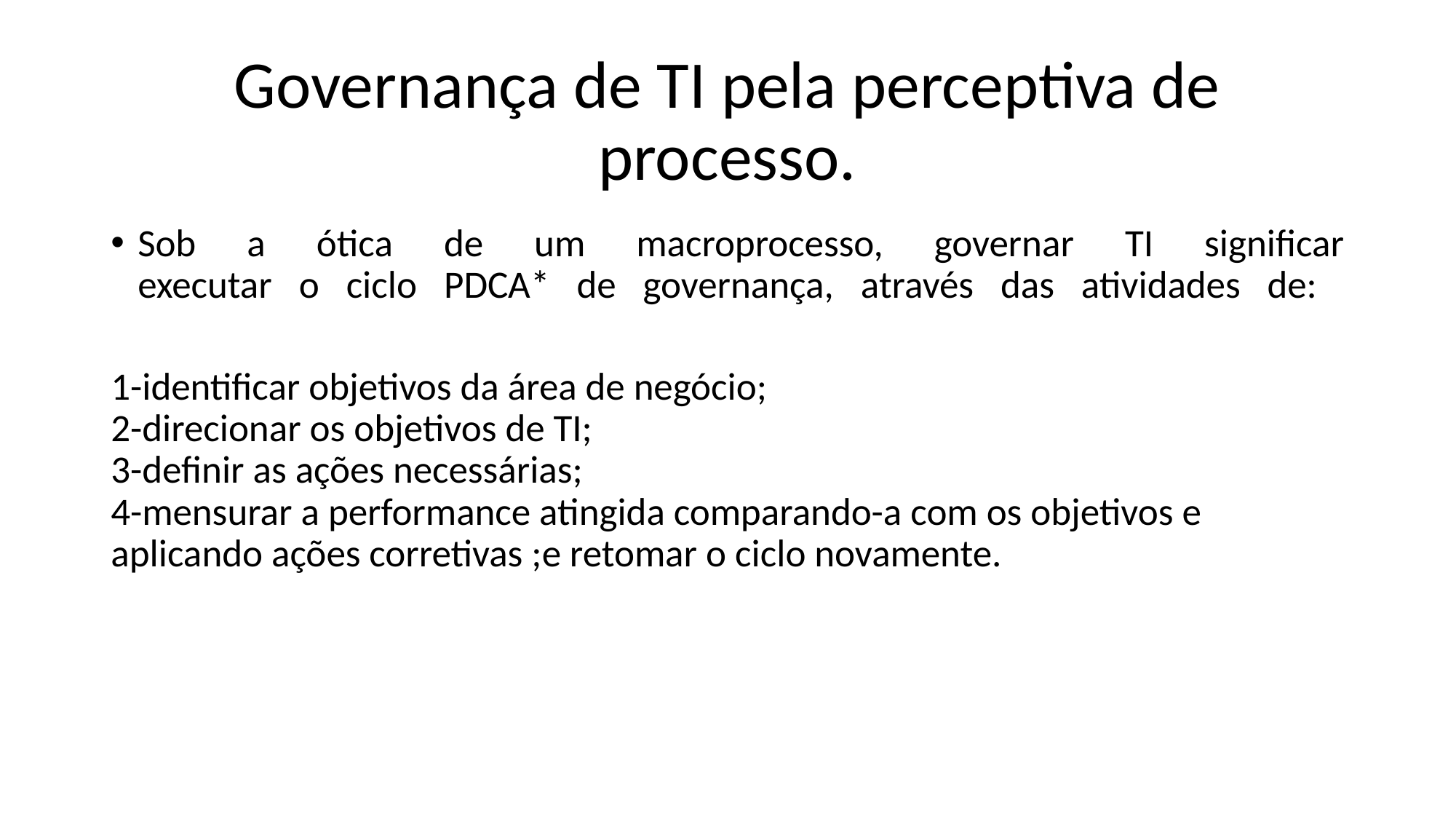

# Governança de TI pela perceptiva de processo.
Sob a ótica de um macroprocesso, governar TI significar
executar o ciclo PDCA* de governança, através das atividades de:
1-identificar objetivos da área de negócio;
2-direcionar os objetivos de TI;
3-definir as ações necessárias;
4-mensurar a performance atingida comparando-a com os objetivos e aplicando ações corretivas ;e retomar o ciclo novamente.